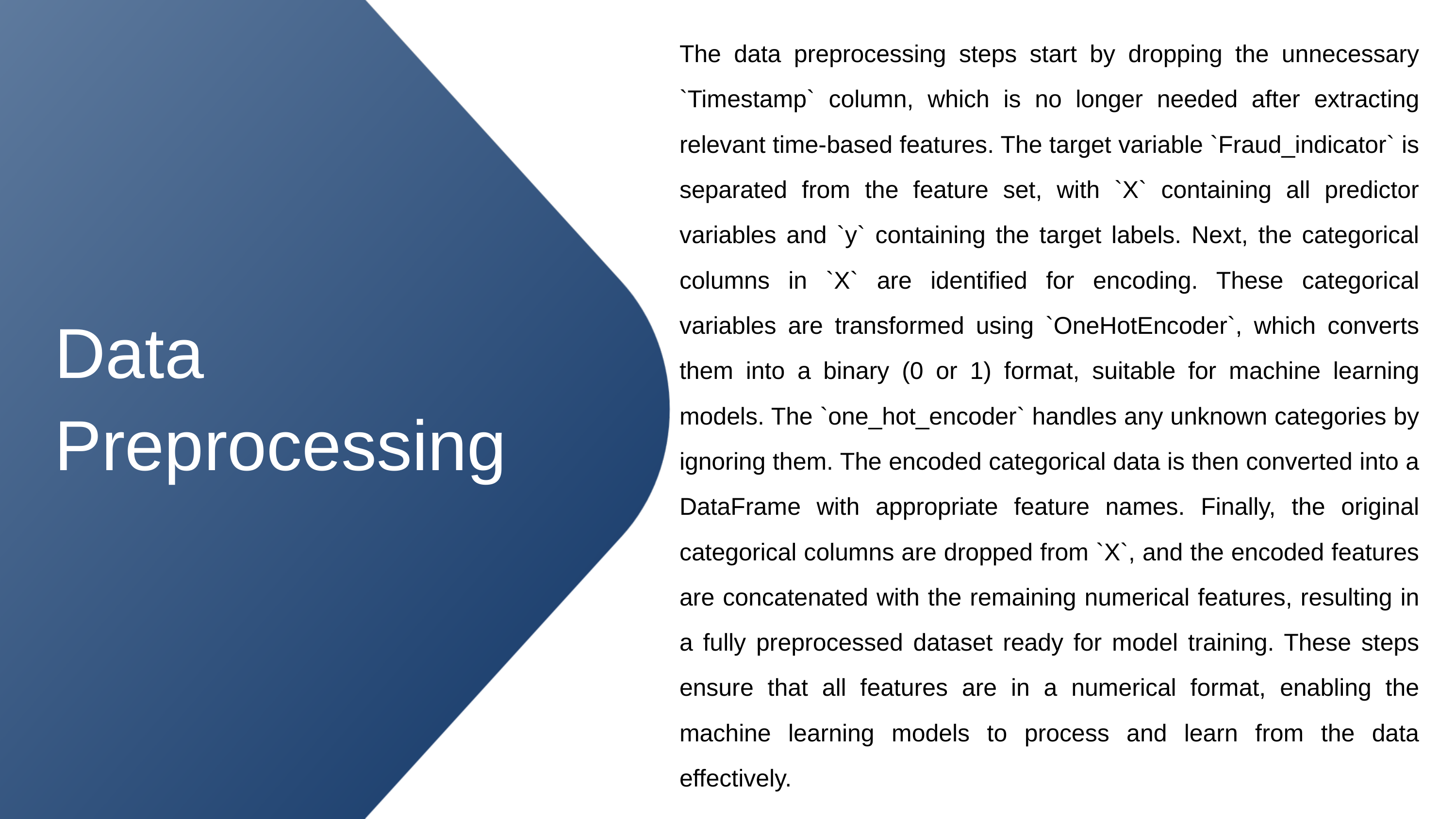

The data preprocessing steps start by dropping the unnecessary `Timestamp` column, which is no longer needed after extracting relevant time-based features. The target variable `Fraud_indicator` is separated from the feature set, with `X` containing all predictor variables and `y` containing the target labels. Next, the categorical columns in `X` are identified for encoding. These categorical variables are transformed using `OneHotEncoder`, which converts them into a binary (0 or 1) format, suitable for machine learning models. The `one_hot_encoder` handles any unknown categories by ignoring them. The encoded categorical data is then converted into a DataFrame with appropriate feature names. Finally, the original categorical columns are dropped from `X`, and the encoded features are concatenated with the remaining numerical features, resulting in a fully preprocessed dataset ready for model training. These steps ensure that all features are in a numerical format, enabling the machine learning models to process and learn from the data effectively.
Data Preprocessing